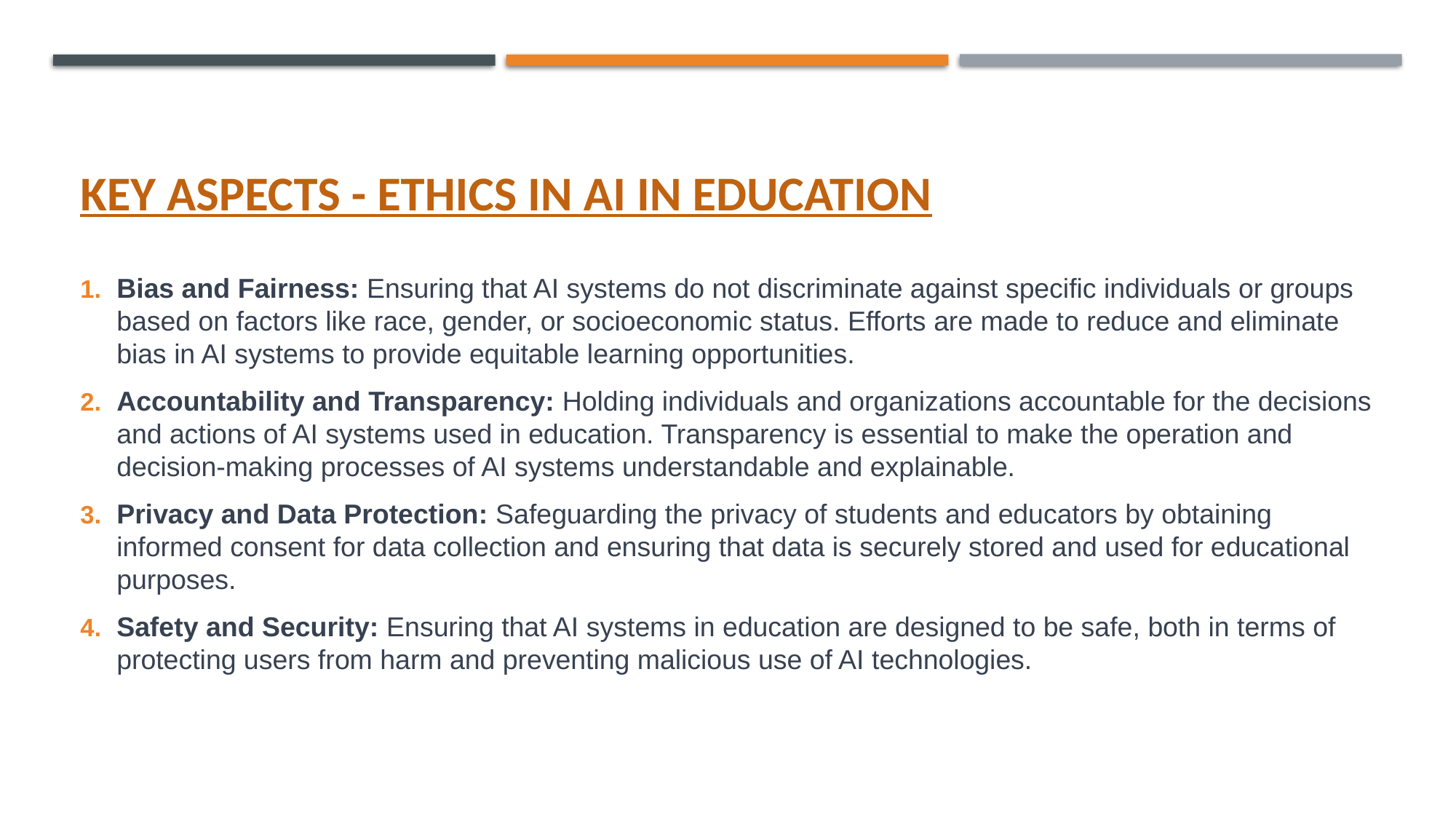

# KEY aspects - ethics in AI in education
Bias and Fairness: Ensuring that AI systems do not discriminate against specific individuals or groups based on factors like race, gender, or socioeconomic status. Efforts are made to reduce and eliminate bias in AI systems to provide equitable learning opportunities.
Accountability and Transparency: Holding individuals and organizations accountable for the decisions and actions of AI systems used in education. Transparency is essential to make the operation and decision-making processes of AI systems understandable and explainable.
Privacy and Data Protection: Safeguarding the privacy of students and educators by obtaining informed consent for data collection and ensuring that data is securely stored and used for educational purposes.
Safety and Security: Ensuring that AI systems in education are designed to be safe, both in terms of protecting users from harm and preventing malicious use of AI technologies.